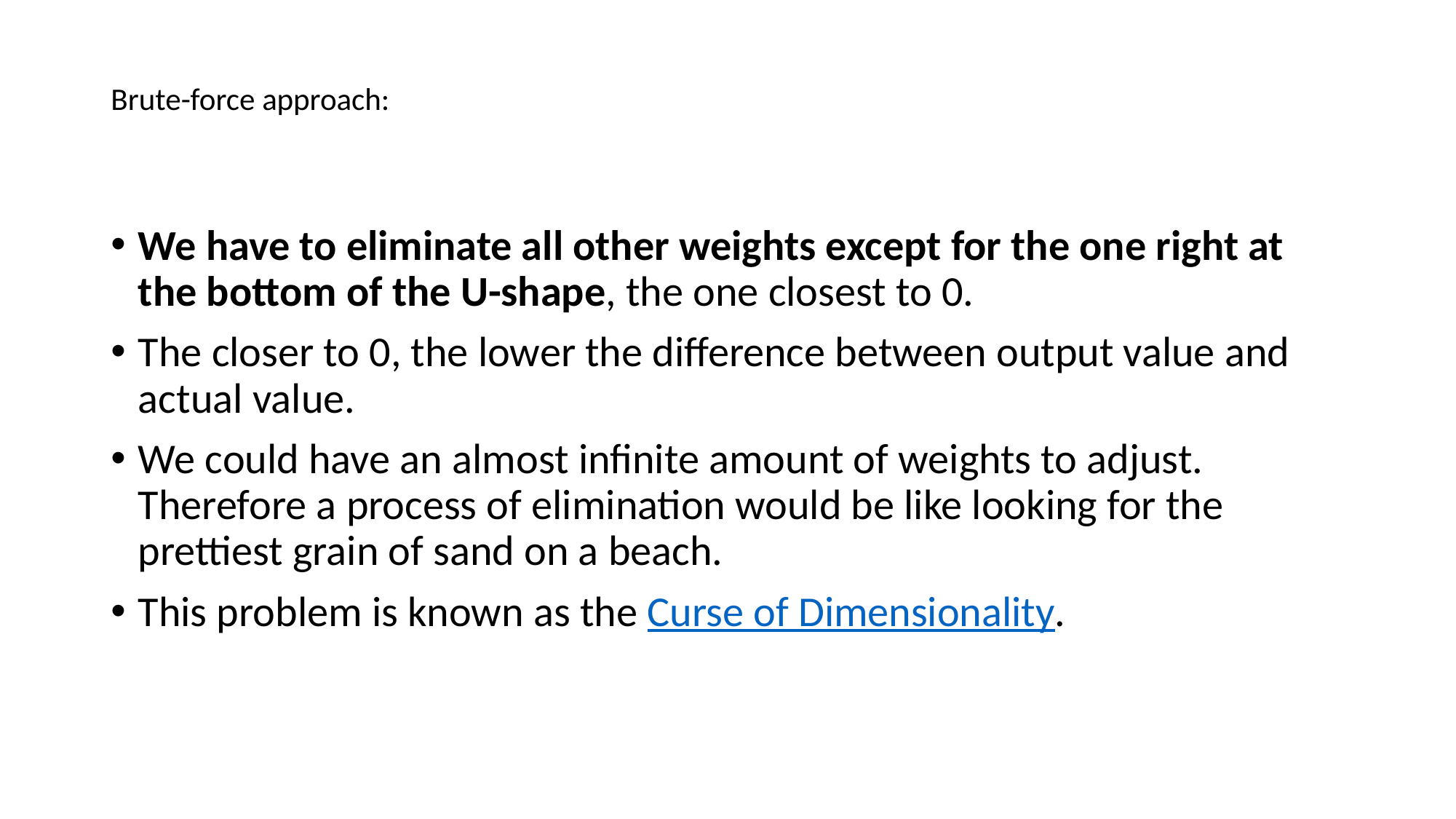

# Brute-force approach:
We have to eliminate all other weights except for the one right at the bottom of the U-shape, the one closest to 0.
The closer to 0, the lower the difference between output value and actual value.
We could have an almost infinite amount of weights to adjust. Therefore a process of elimination would be like looking for the prettiest grain of sand on a beach.
This problem is known as the Curse of Dimensionality.